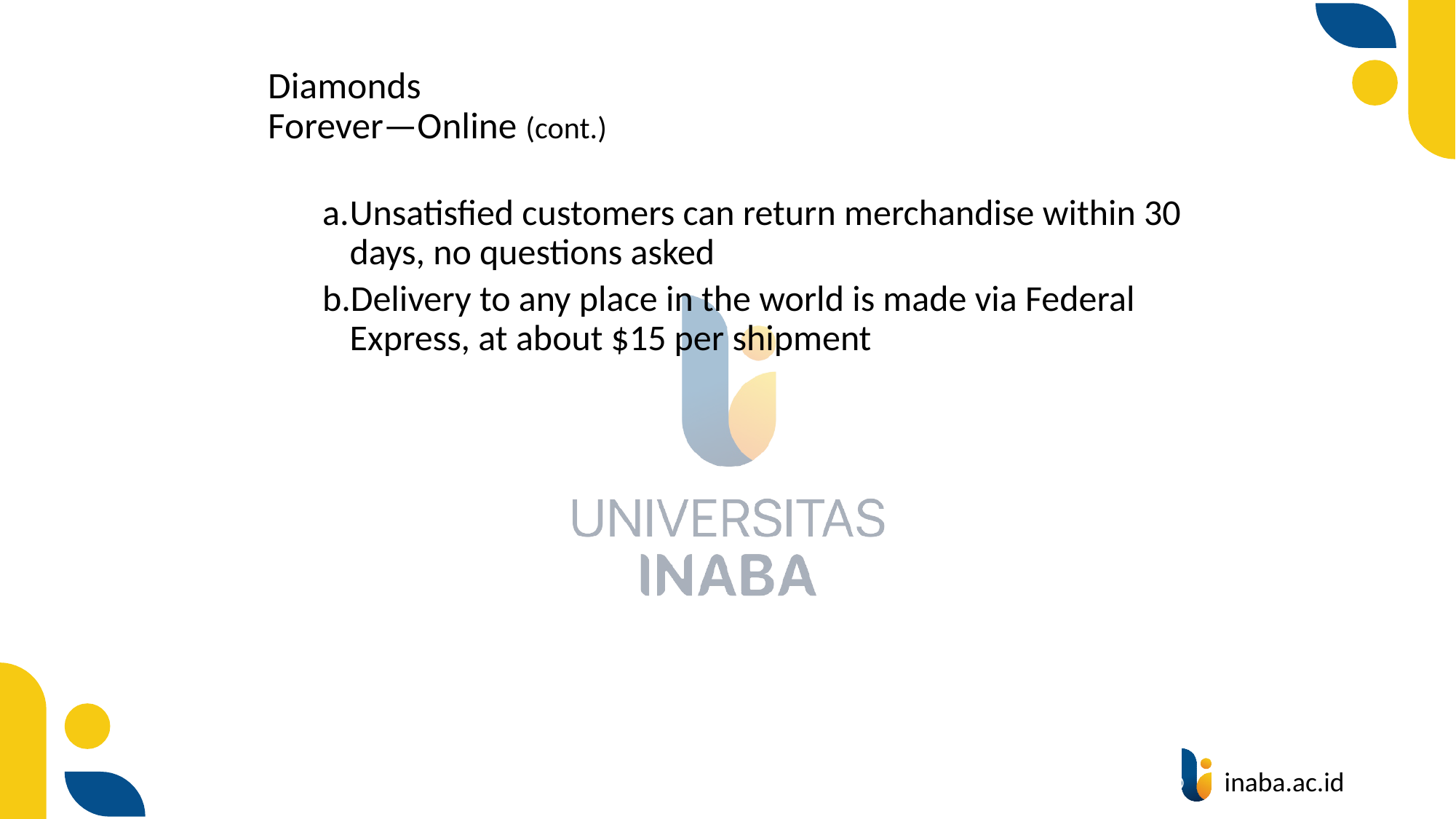

# Diamonds Forever—Online (cont.)
Unsatisfied customers can return merchandise within 30 days, no questions asked
Delivery to any place in the world is made via Federal Express, at about $15 per shipment
34
© Prentice Hall 2020